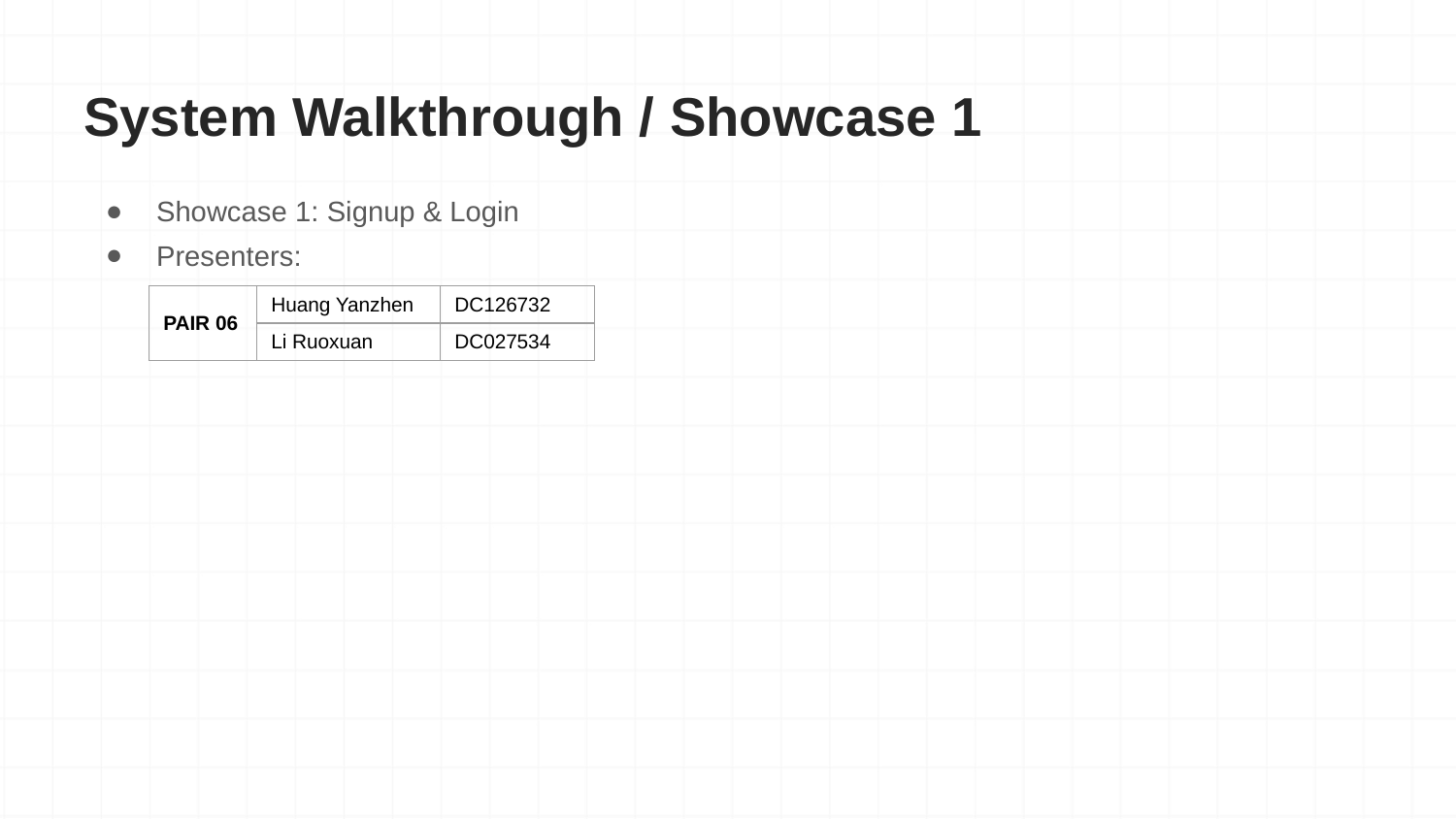

# System Walkthrough / Showcase 1
Showcase 1: Signup & Login
Presenters:
| PAIR 06 | Huang Yanzhen | DC126732 |
| --- | --- | --- |
|  | Li Ruoxuan | DC027534 |